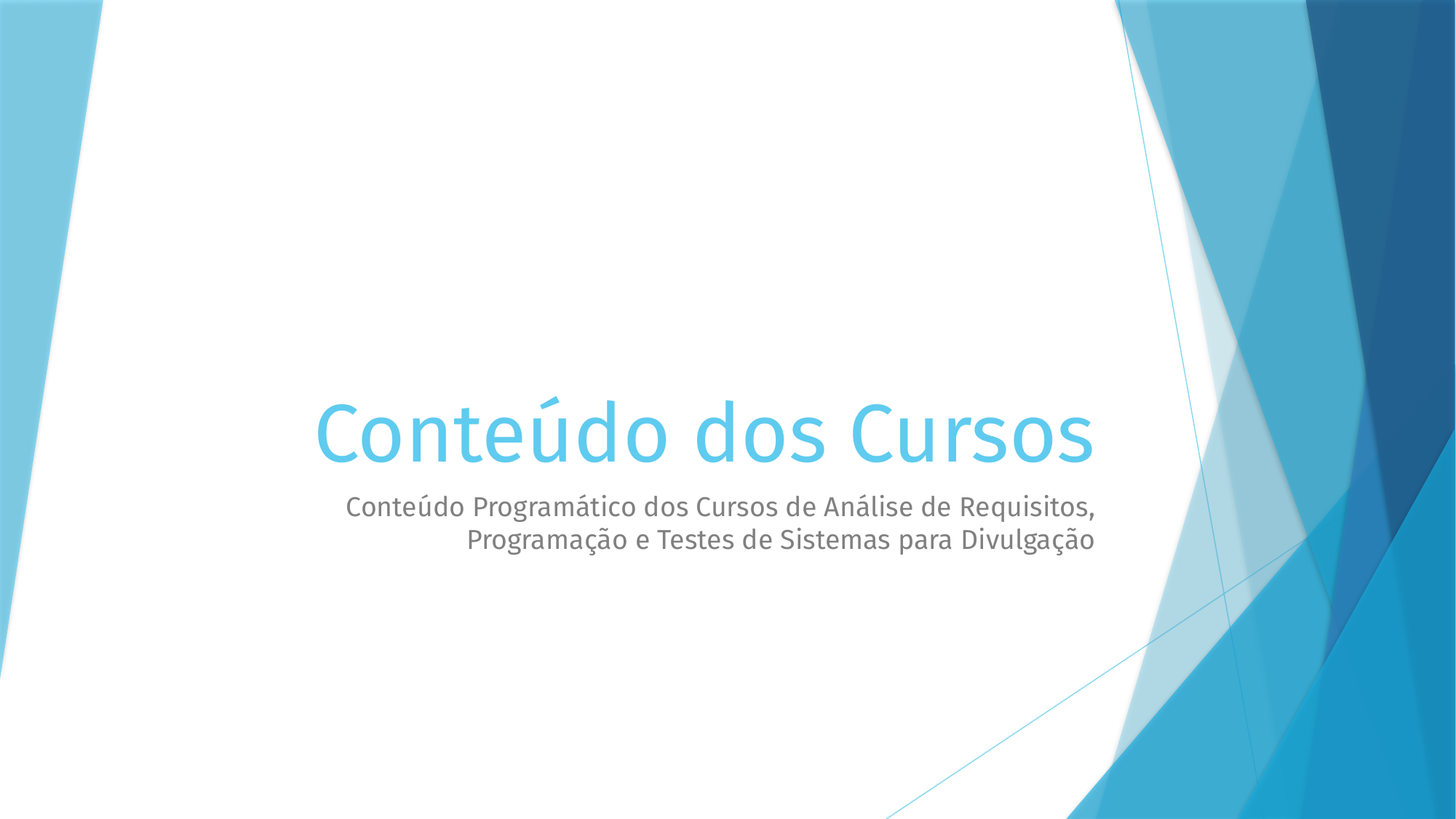

# Conteúdo dos Cursos
Conteúdo Programático dos Cursos de Análise de Requisitos, Programação e Testes de Sistemas para Divulgação